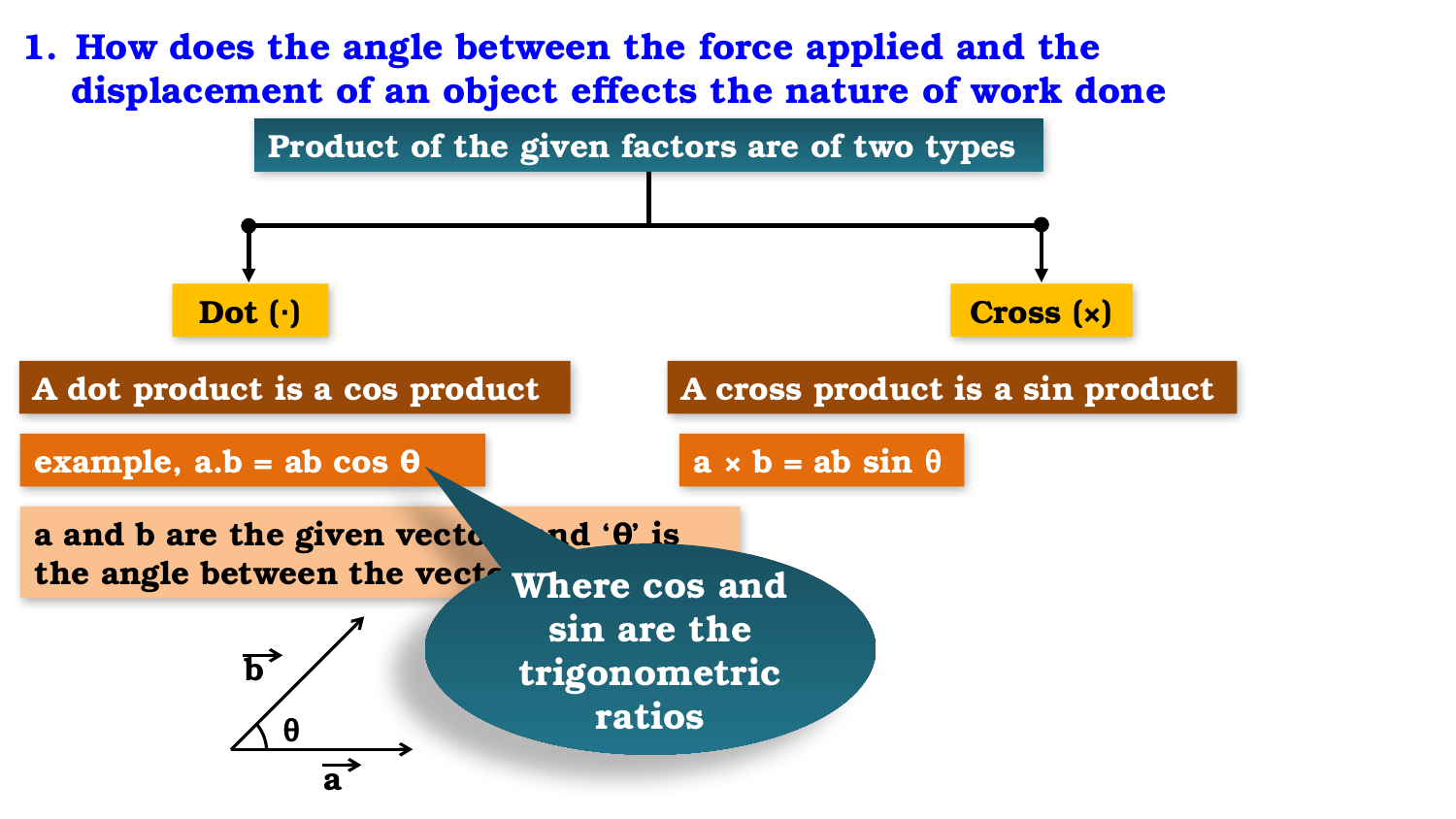

How does the angle between the force applied and the
    displacement of an object effects the nature of work done
Product of the given factors are of two types

Dot (·)
Cross (×)
A dot product is a cos product
A cross product is a sin product
example, a.b = ab cos θ
a × b = ab sin θ
a and b are the given vectors and ‘θ’ is the angle between the vectors a and b
Where cos and sin are the trigonometric ratios
b
θ

a